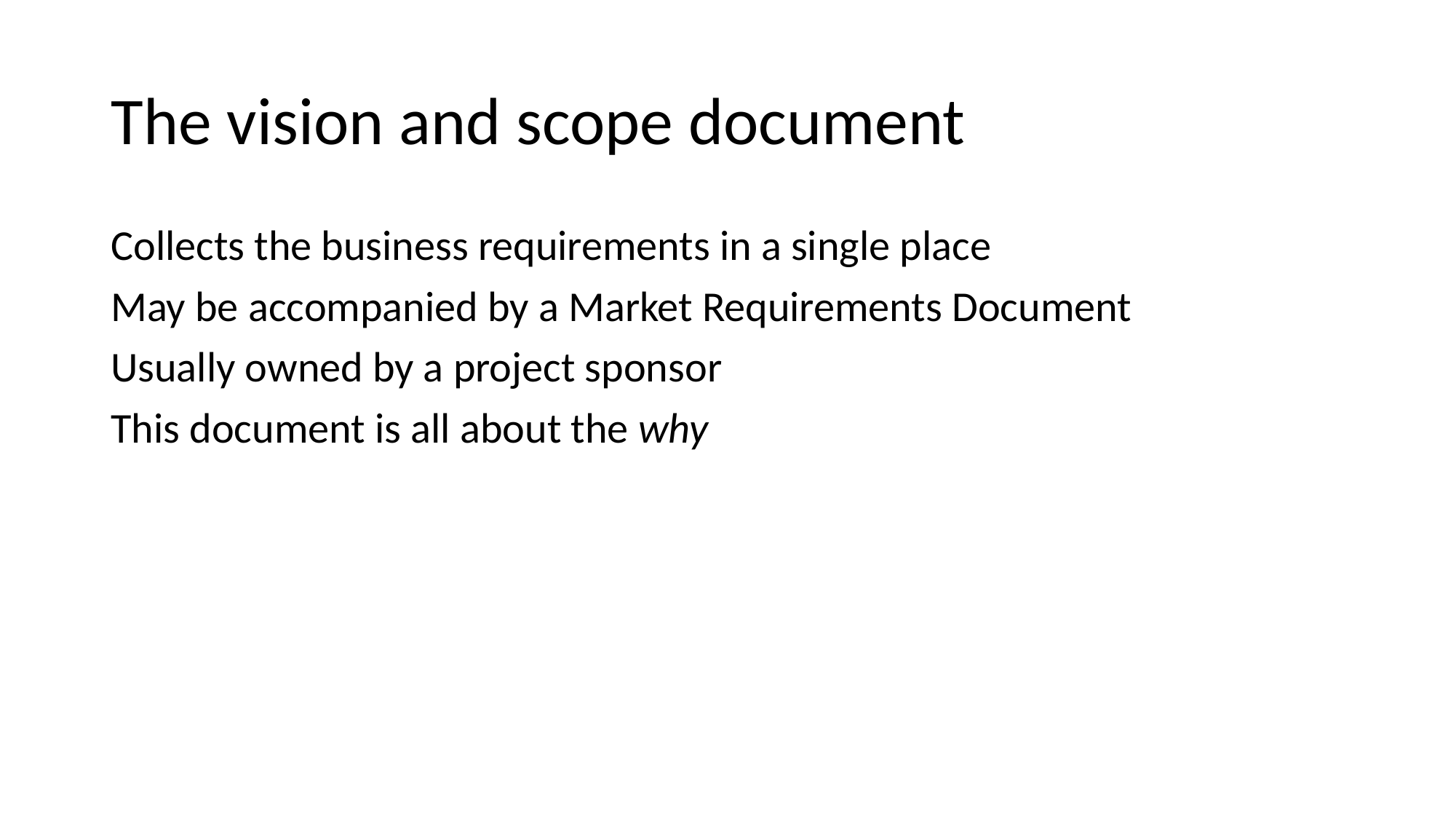

# The vision and scope document
Collects the business requirements in a single place
May be accompanied by a Market Requirements Document
Usually owned by a project sponsor
This document is all about the why